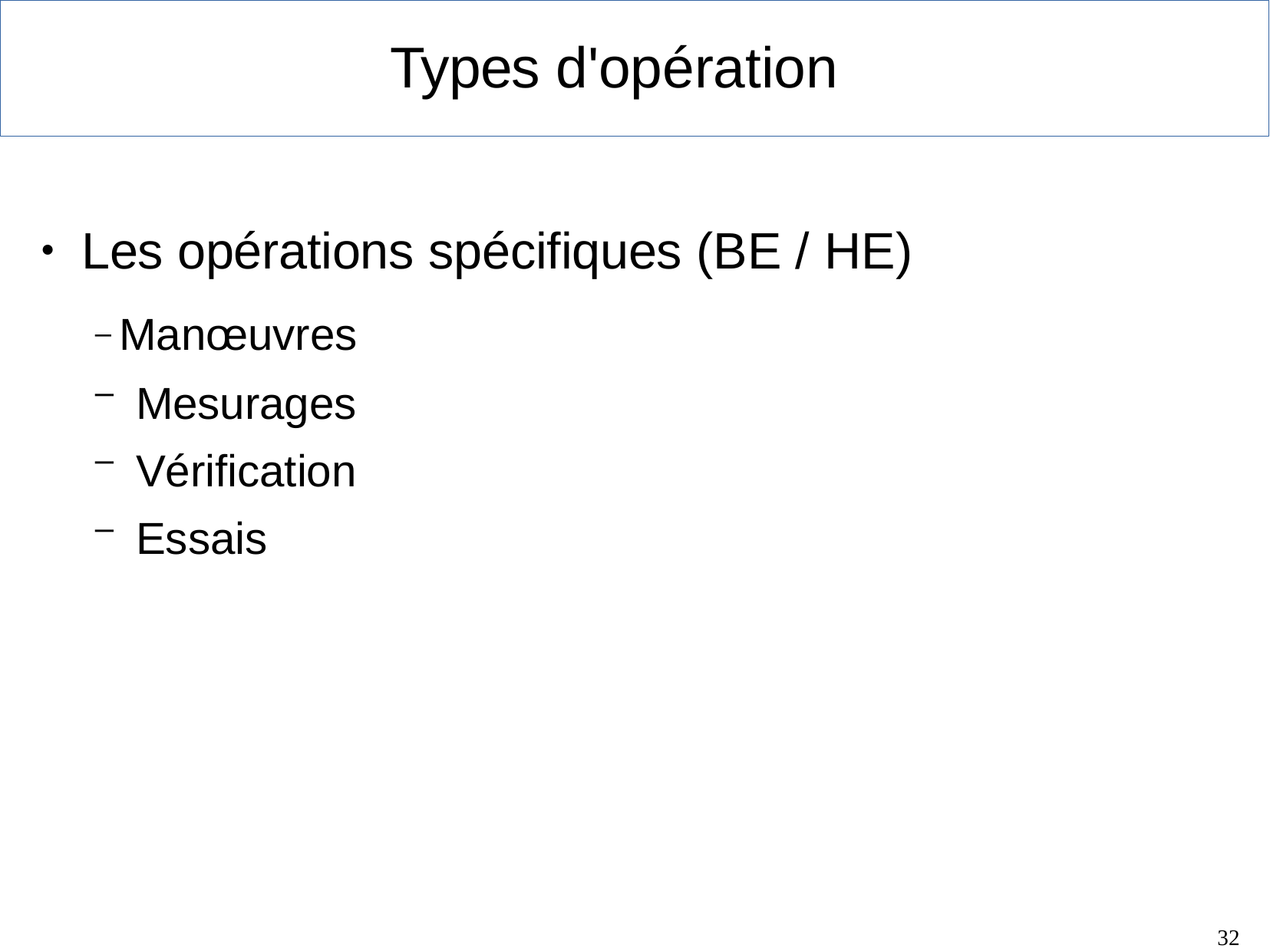

# Types d'opération
Les opérations spécifiques (BE / HE)
●
– Manœuvres  Mesurages  Vérification  Essais
–
–
–
32